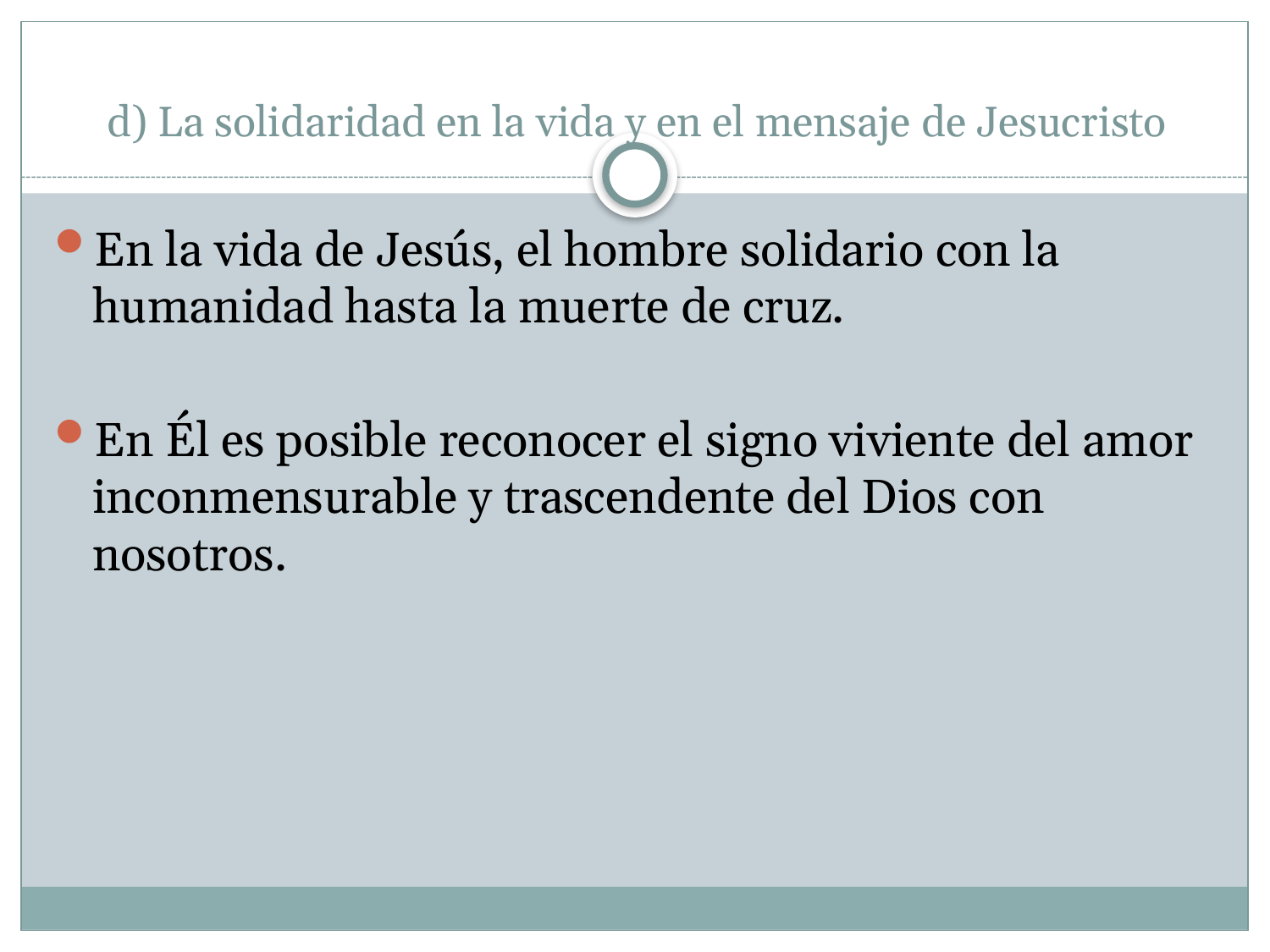

# d) La solidaridad en la vida y en el mensaje de Jesucristo
En la vida de Jesús, el hombre solidario con la humanidad hasta la muerte de cruz.

En Él es posible reconocer el signo viviente del amor inconmensurable y trascendente del Dios con nosotros.